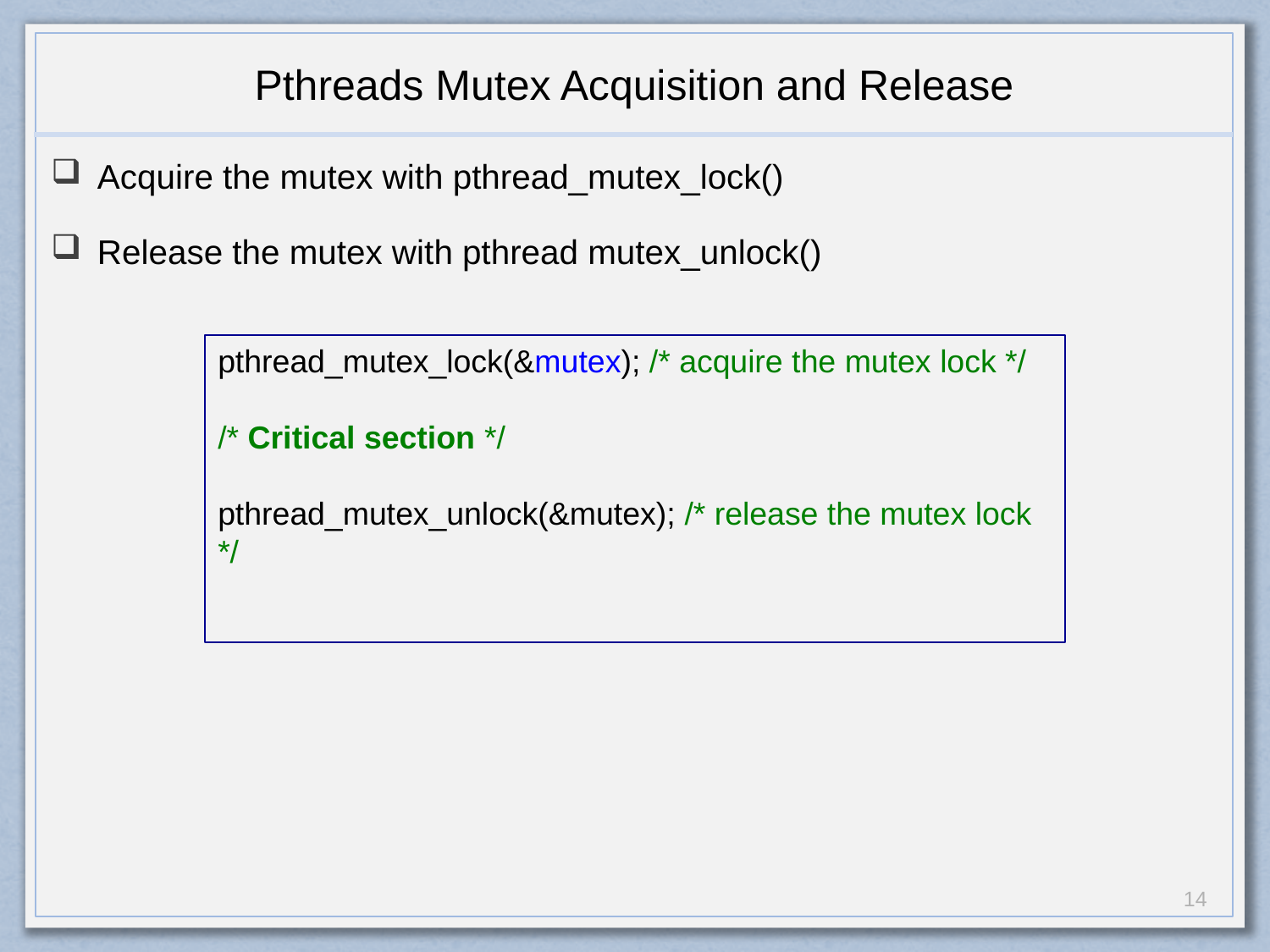

# Pthreads Mutex Acquisition and Release
Acquire the mutex with pthread_mutex_lock()
Release the mutex with pthread mutex_unlock()

pthread_mutex_lock(&mutex); /* acquire the mutex lock */

/* Critical section */

pthread_mutex_unlock(&mutex); /* release the mutex lock */

14